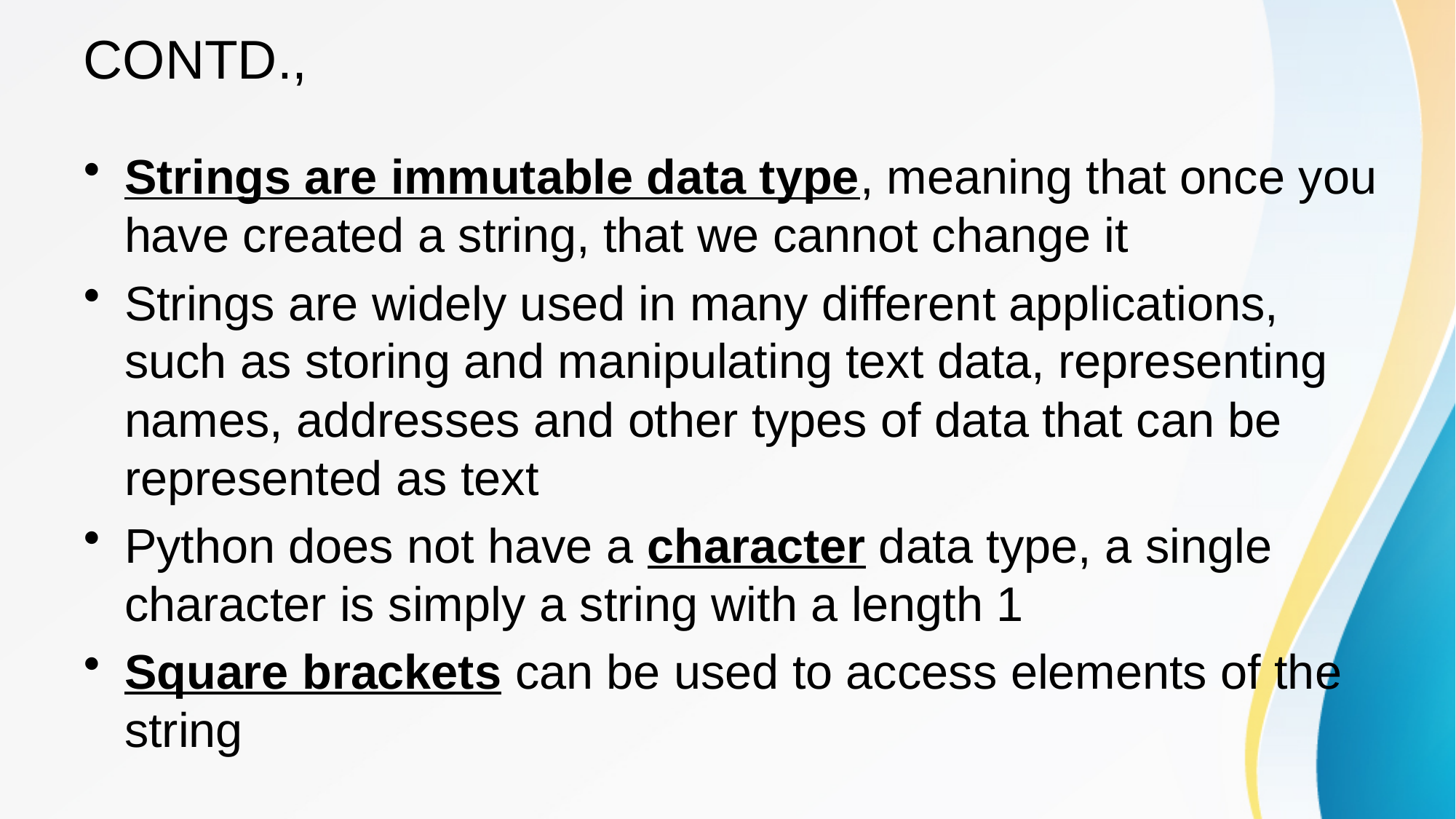

# CONTD.,
Strings are immutable data type, meaning that once you have created a string, that we cannot change it
Strings are widely used in many different applications, such as storing and manipulating text data, representing names, addresses and other types of data that can be represented as text
Python does not have a character data type, a single character is simply a string with a length 1
Square brackets can be used to access elements of the string